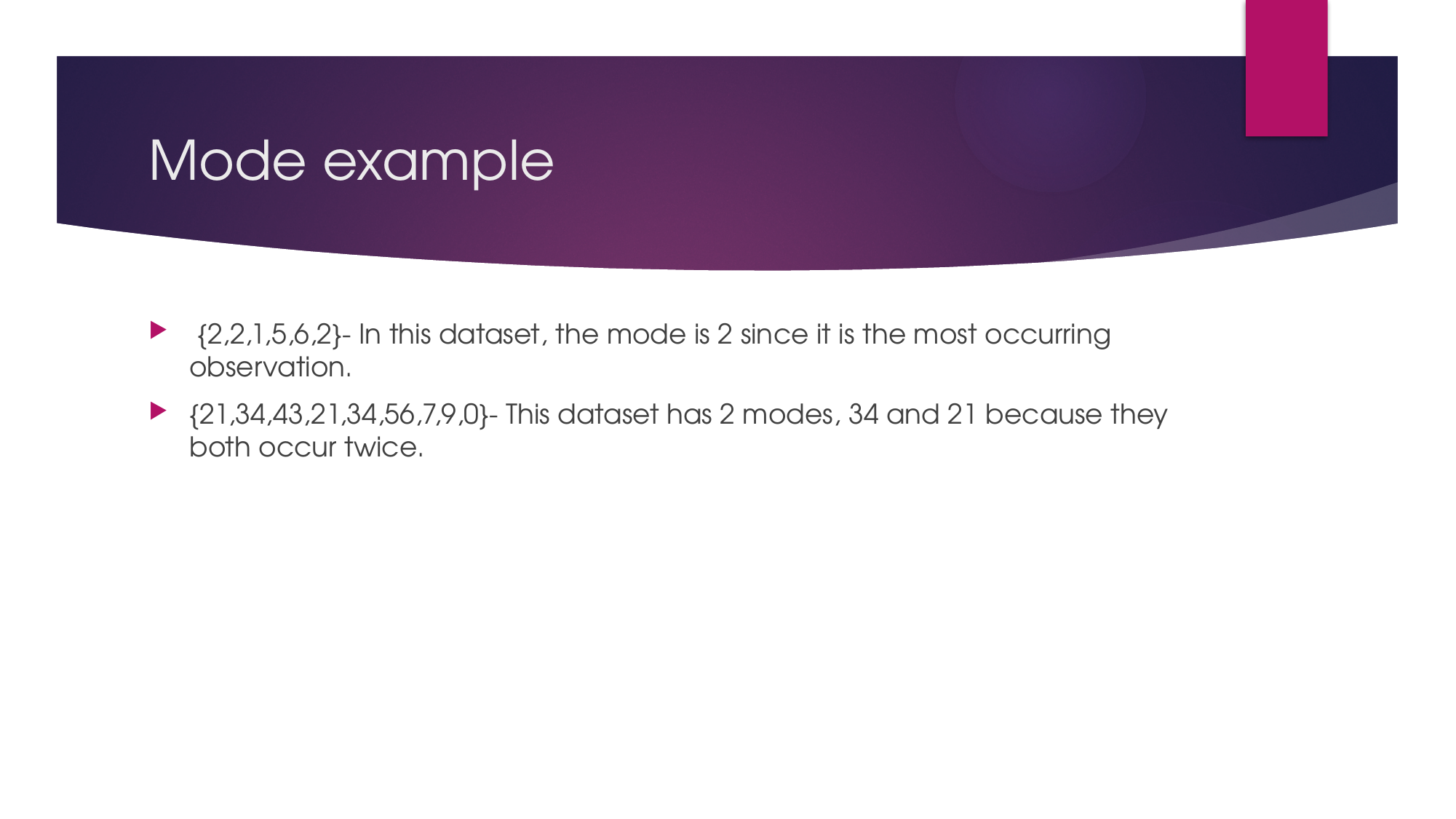

# Mode example
 {2,2,1,5,6,2}- In this dataset, the mode is 2 since it is the most occurring observation.
{21,34,43,21,34,56,7,9,0}- This dataset has 2 modes, 34 and 21 because they both occur twice.